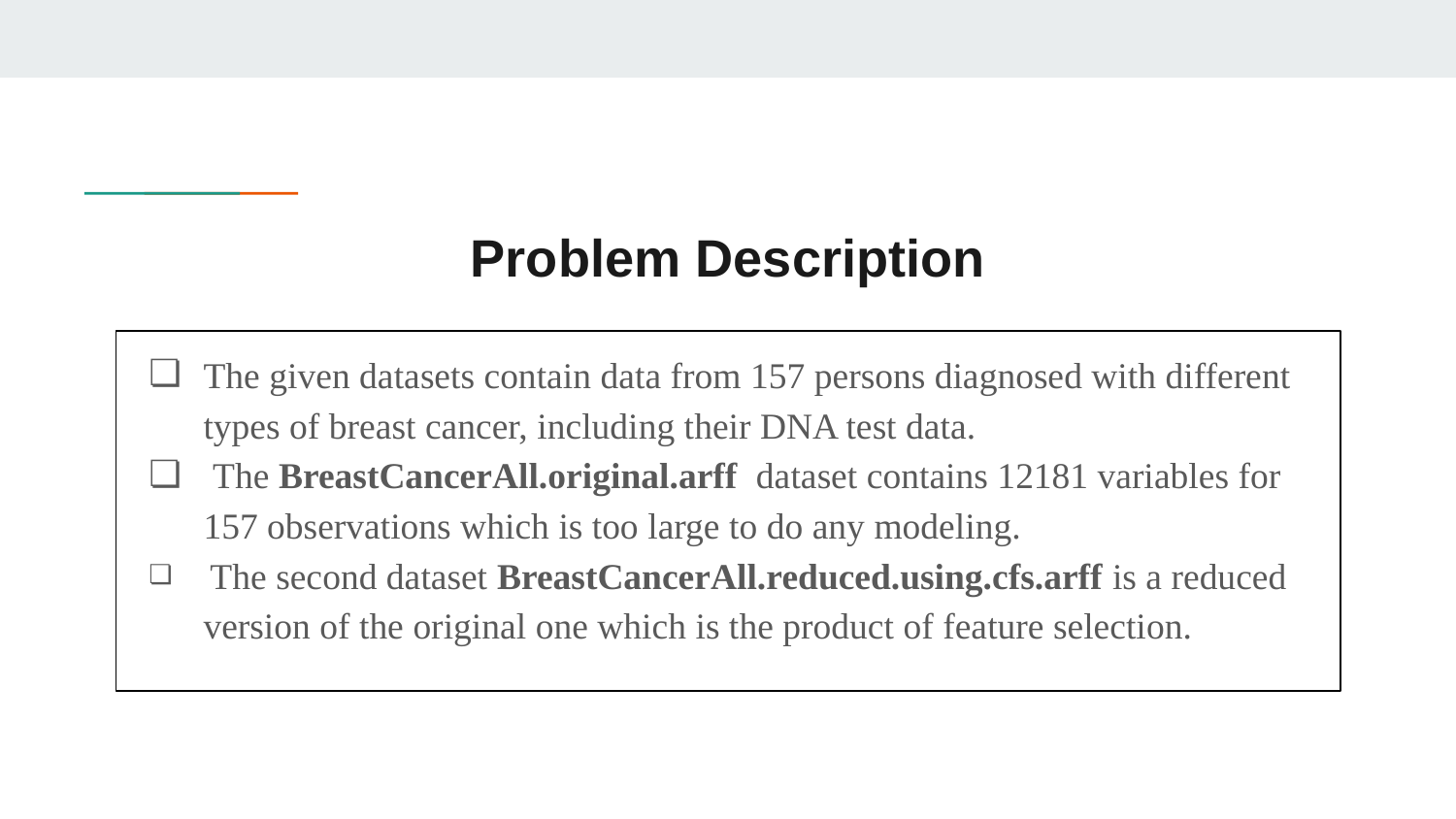

# Problem Description
The given datasets contain data from 157 persons diagnosed with different types of breast cancer, including their DNA test data.
 The BreastCancerAll.original.arff  dataset contains 12181 variables for 157 observations which is too large to do any modeling.
 The second dataset BreastCancerAll.reduced.using.cfs.arff is a reduced version of the original one which is the product of feature selection.